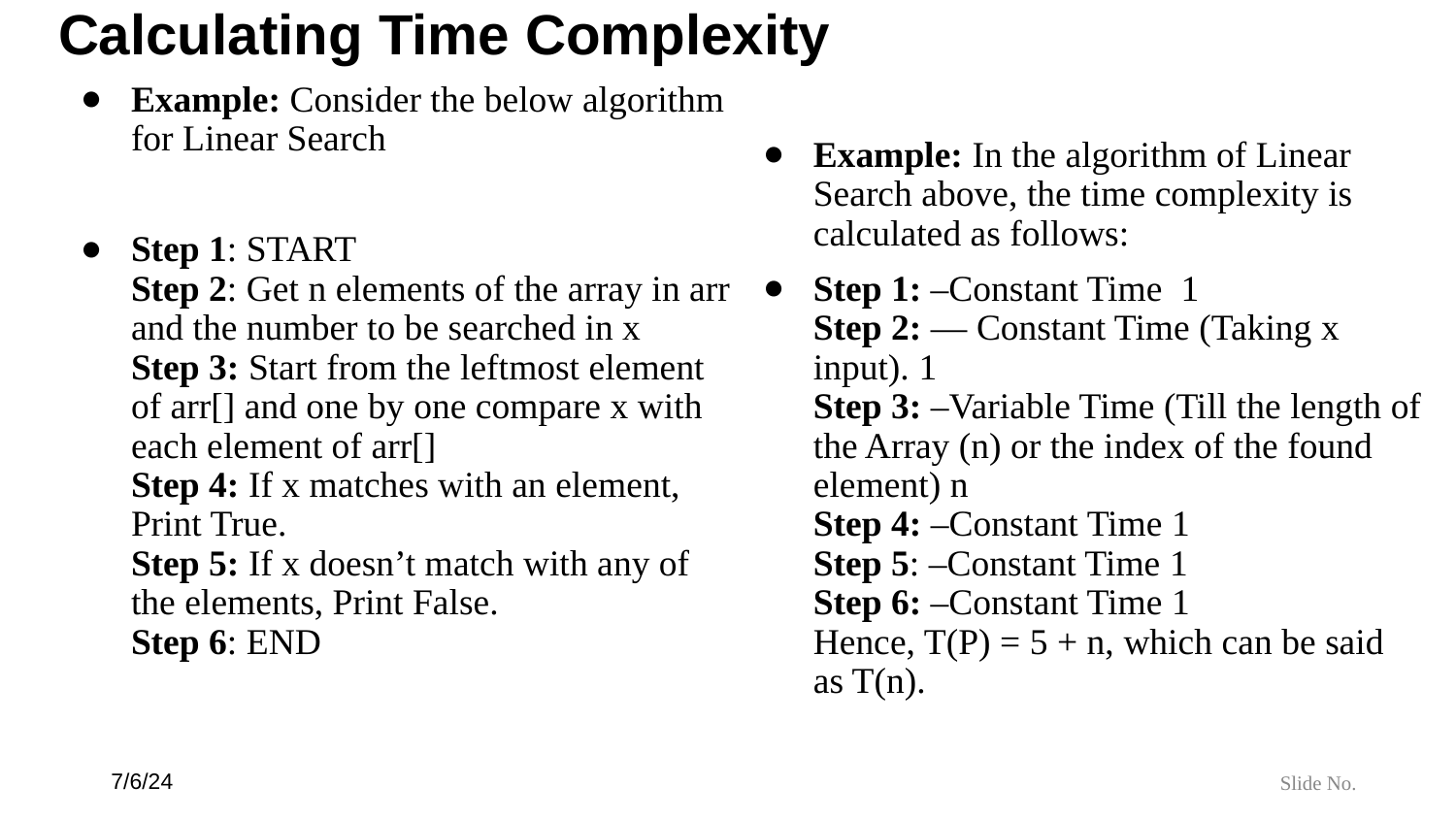

# Calculating Time Complexity
Example: Consider the below algorithm for Linear Search

Step 1: START
Step 2: Get n elements of the array in arr and the number to be searched in x
Step 3: Start from the leftmost element of arr[] and one by one compare x with each element of arr[]
Step 4: If x matches with an element,     Print True.
Step 5: If x doesn’t match with any of the elements, Print False.
Step 6: END

Example: In the algorithm of Linear Search above, the time complexity is calculated as follows:
Step 1: –Constant Time  1
Step 2: — Constant Time (Taking x input). 1
Step 3: –Variable Time (Till the length of the Array (n) or the index of the found element) n
Step 4: –Constant Time 1
Step 5: –Constant Time 1
Step 6: –Constant Time 1
Hence, T(P) = 5 + n, which can be said as T(n).
7/6/24
Slide No.